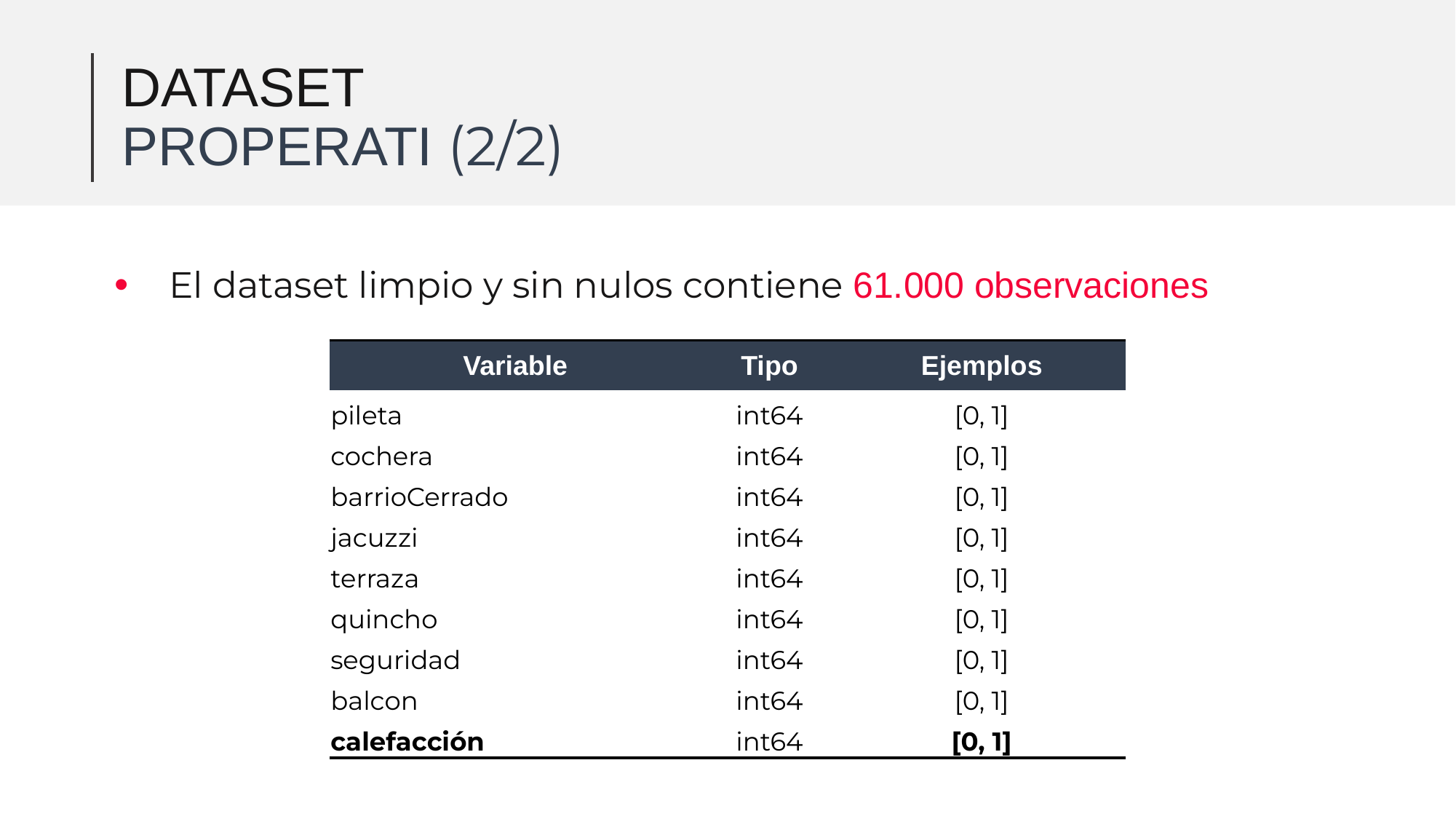

DATASET
PROPERATI (2/2)
El dataset limpio y sin nulos contiene 61.000 observaciones
| Variable | Tipo | Ejemplos |
| --- | --- | --- |
| pileta | int64 | [0, 1] |
| cochera | int64 | [0, 1] |
| barrioCerrado | int64 | [0, 1] |
| jacuzzi | int64 | [0, 1] |
| terraza | int64 | [0, 1] |
| quincho | int64 | [0, 1] |
| seguridad | int64 | [0, 1] |
| balcon | int64 | [0, 1] |
| calefacción | int64 | [0, 1] |